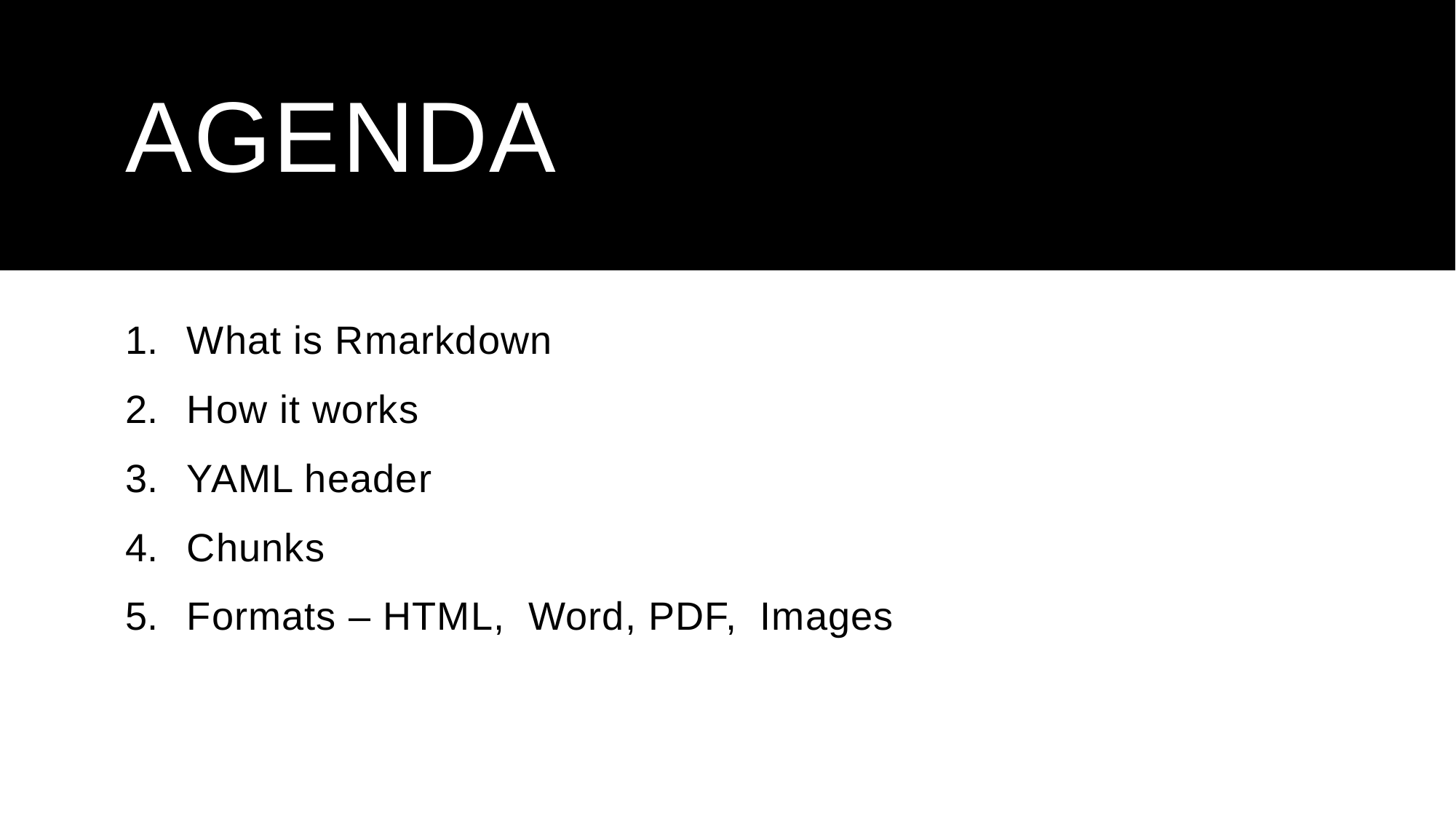

# Agenda
What is Rmarkdown
How it works
YAML header
Chunks
Formats – HTML,  Word, PDF,  Images